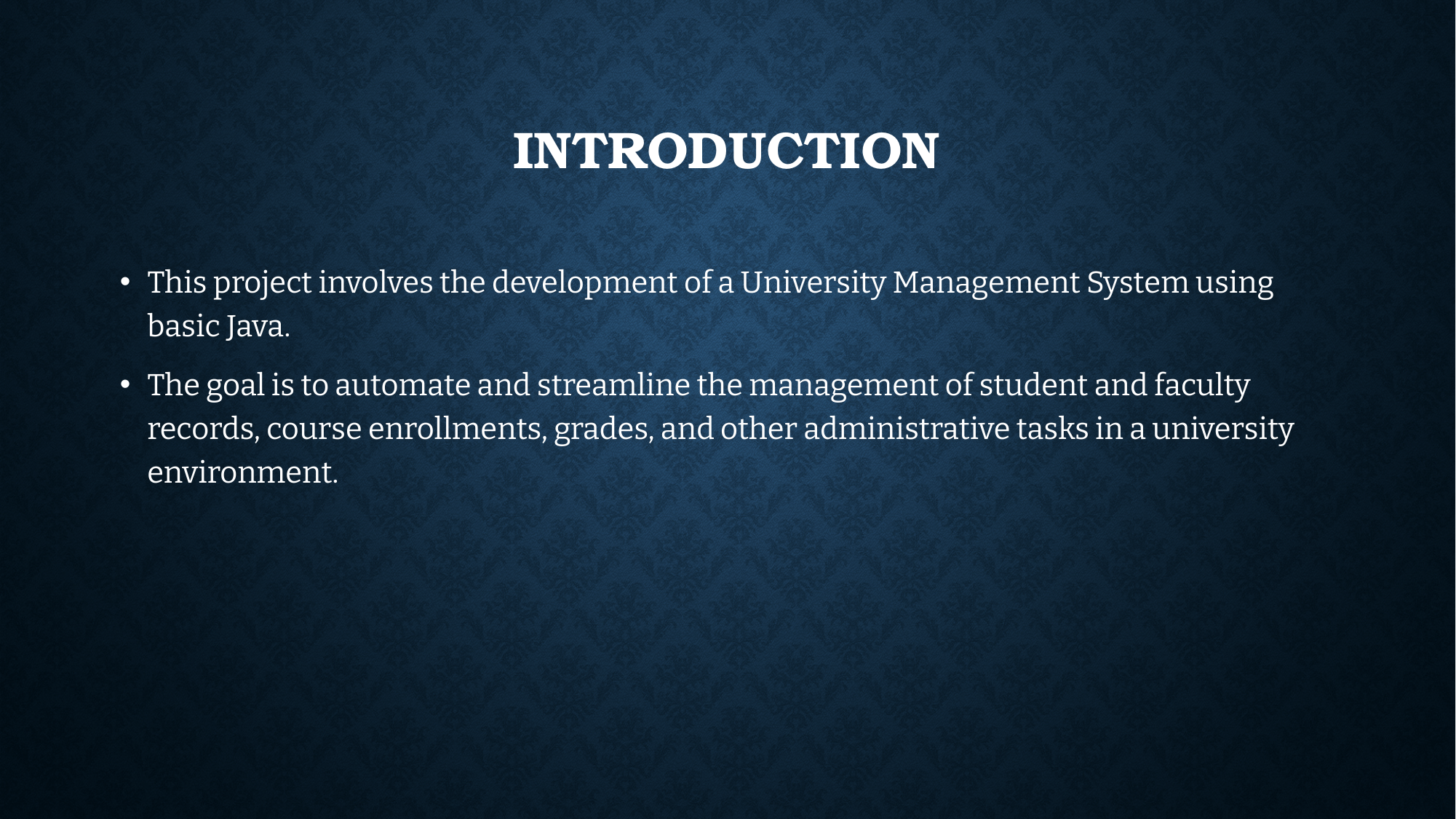

# Introduction
This project involves the development of a University Management System using basic Java.
The goal is to automate and streamline the management of student and faculty records, course enrollments, grades, and other administrative tasks in a university environment.